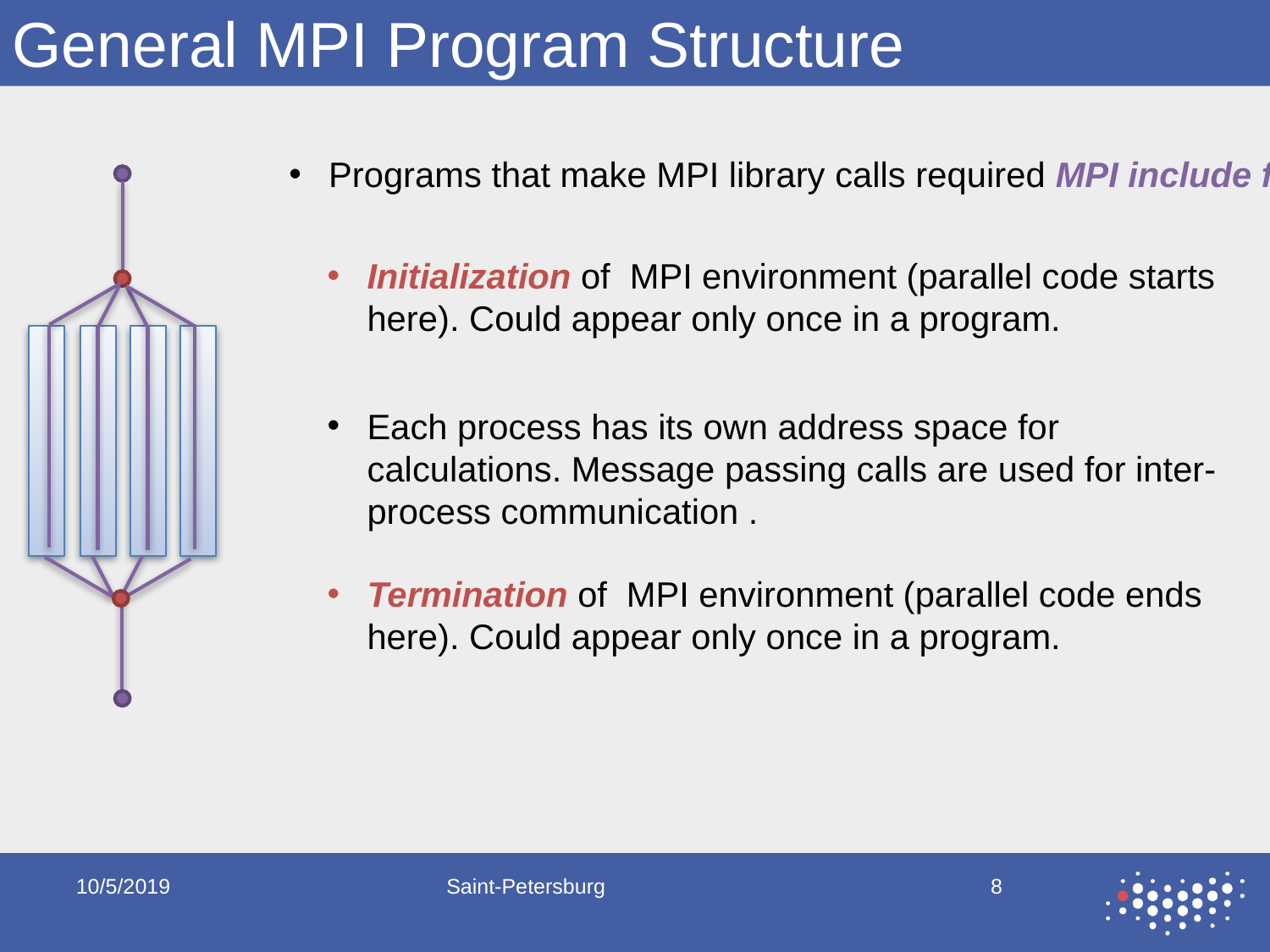

# General MPI Program Structure
Programs that make MPI library calls required MPI include file

Initialization of  MPI environment (parallel code starts here). Could appear only once in a program.

Each process has its own address space for  calculations. Message passing calls are used for inter-process communication .
Termination of  MPI environment (parallel code ends here). Could appear only once in a program.

10/5/2019
Saint-Petersburg
8